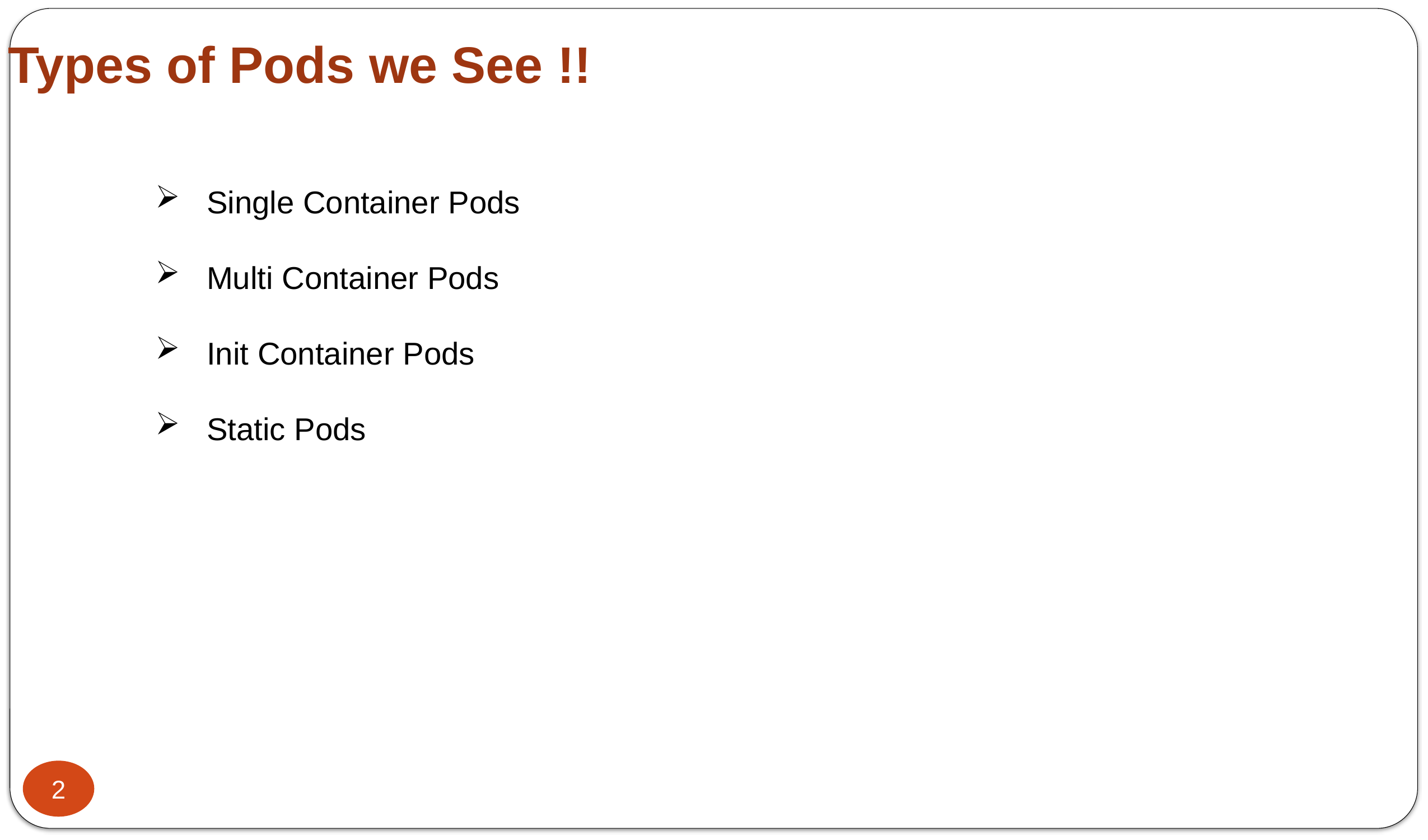

Types of Pods we See !!

   Single Container Pods

   Multi Container Pods

   Init Container Pods

   Static Pods

2